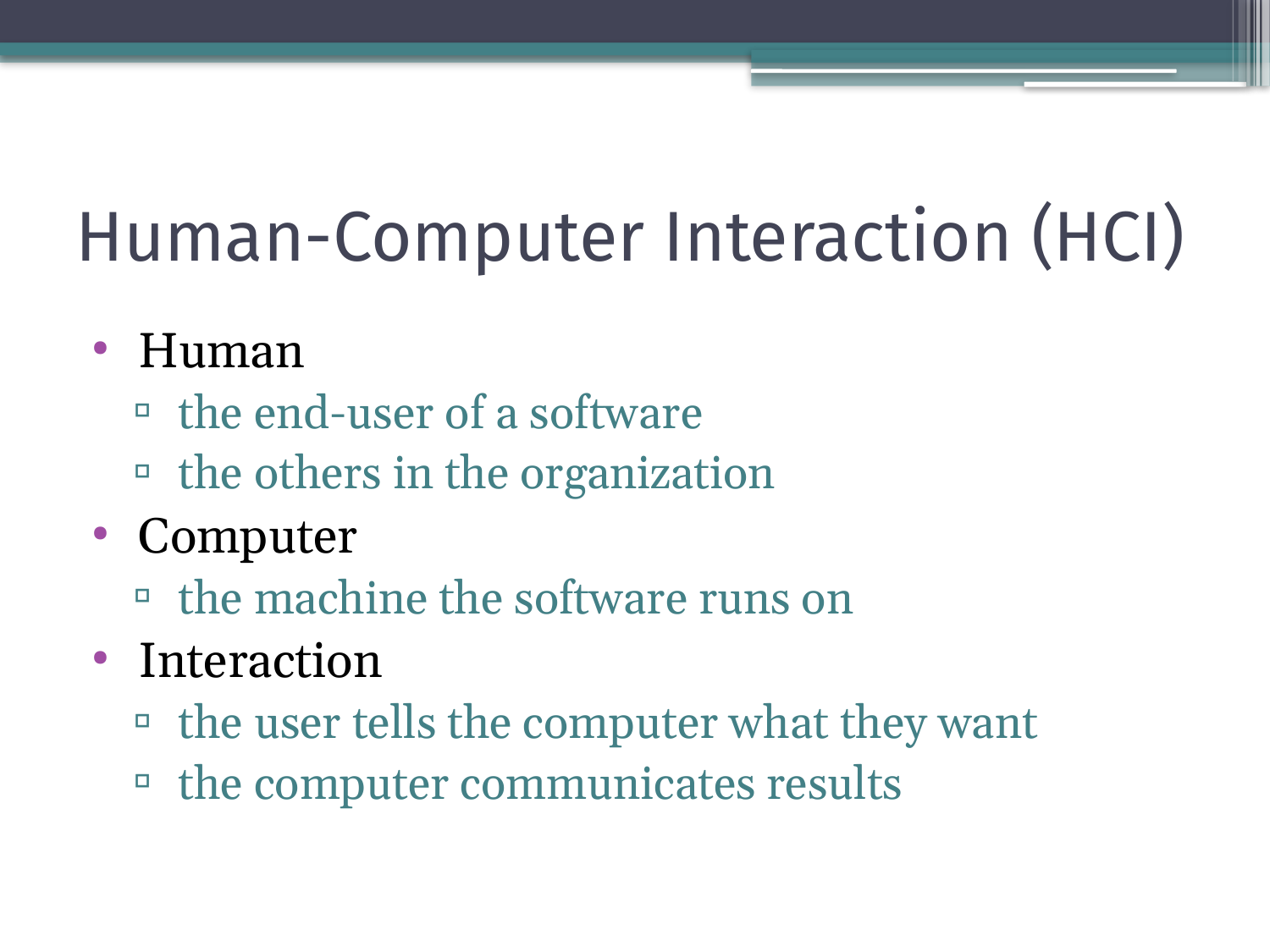

# Human-Computer Interaction (HCI)
 Human
 the end-user of a software
 the others in the organization
 Computer
 the machine the software runs on
 Interaction
 the user tells the computer what they want
 the computer communicates results